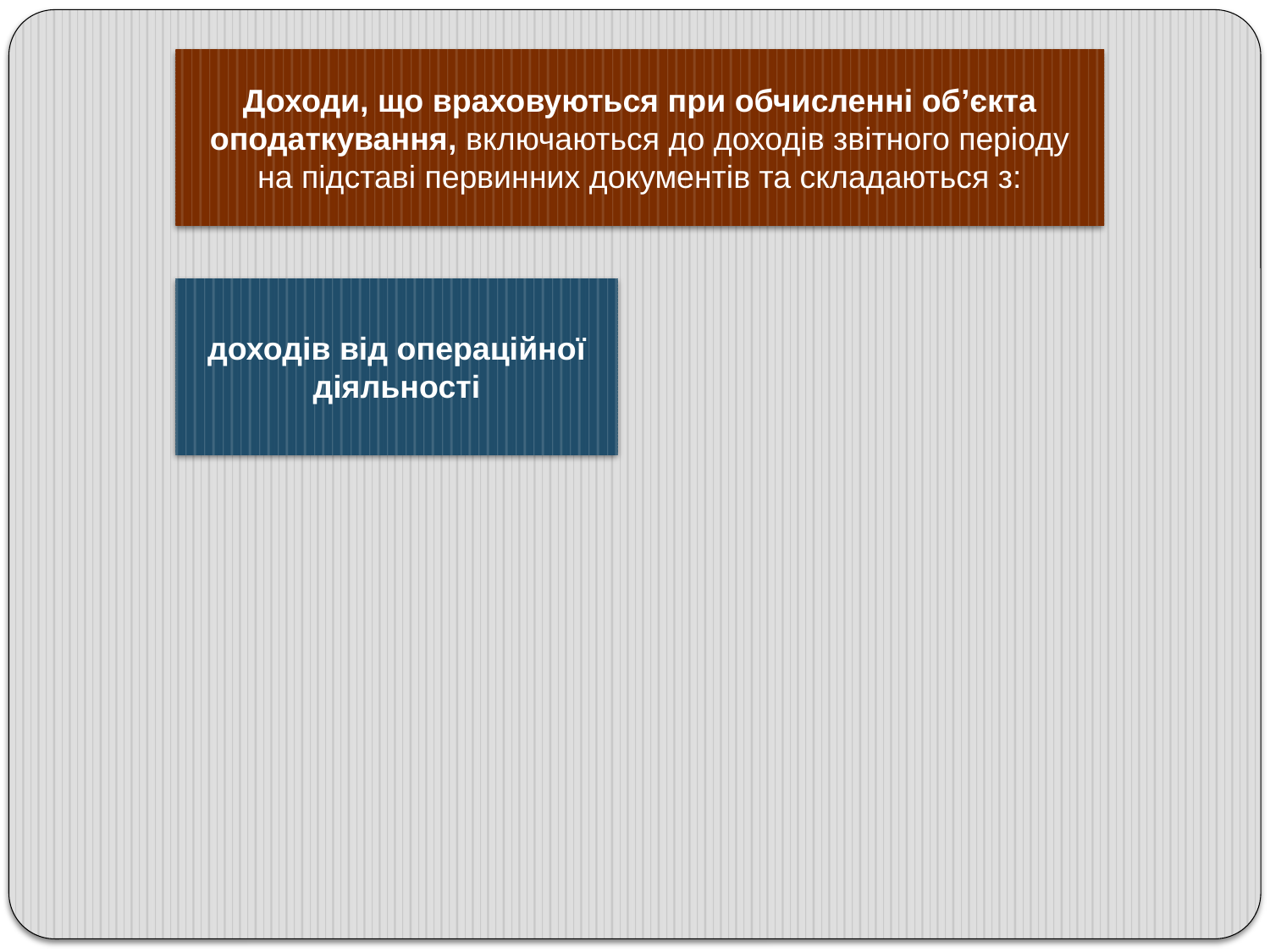

Доходи, що враховуються при обчисленні об’єкта оподаткування, включаються до доходів звітного періоду на підставі первинних документів та складаються з:
доходів від операційної діяльності